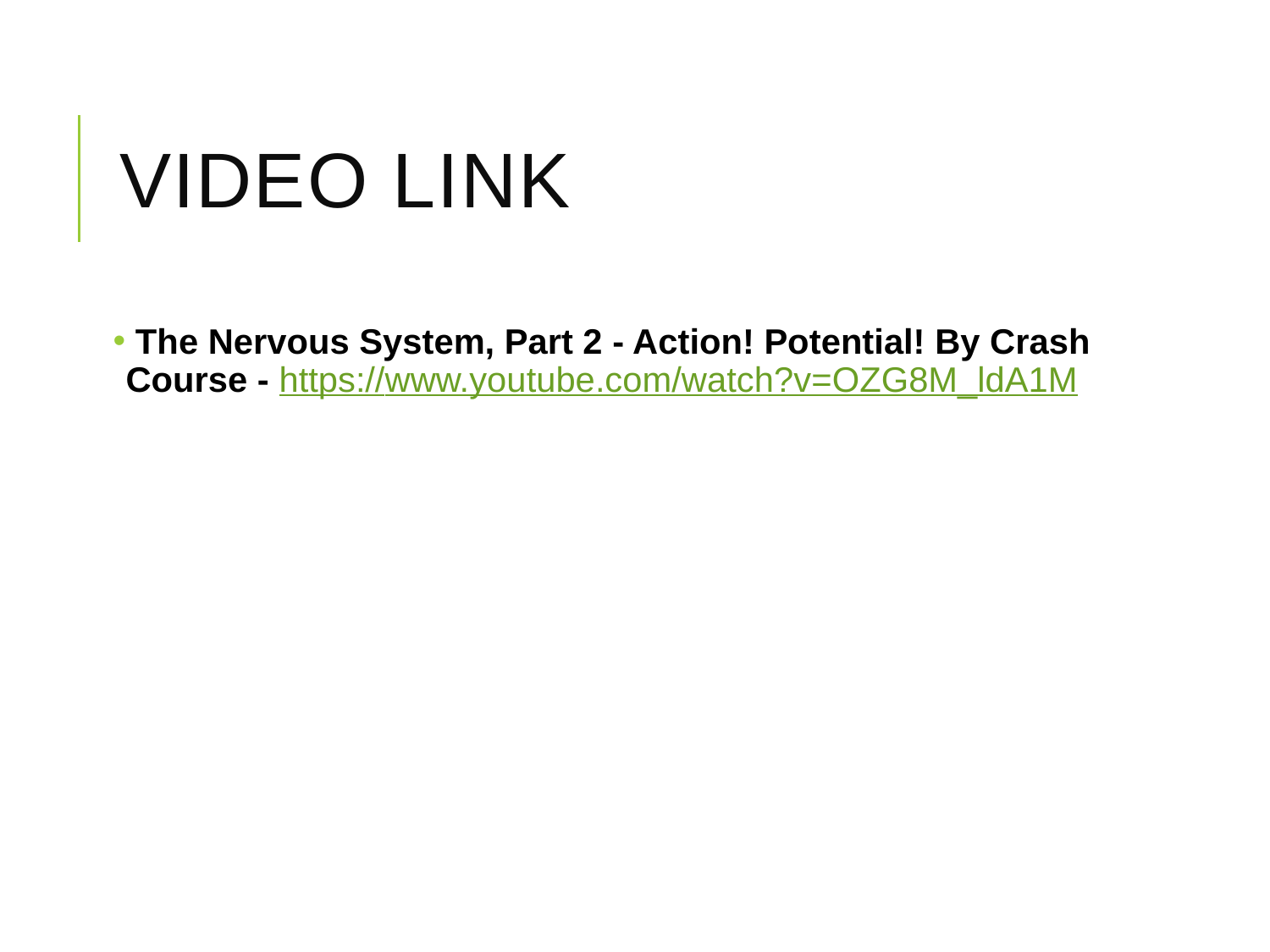

# Video link
 The Nervous System, Part 2 - Action! Potential! By Crash Course - https://www.youtube.com/watch?v=OZG8M_ldA1M